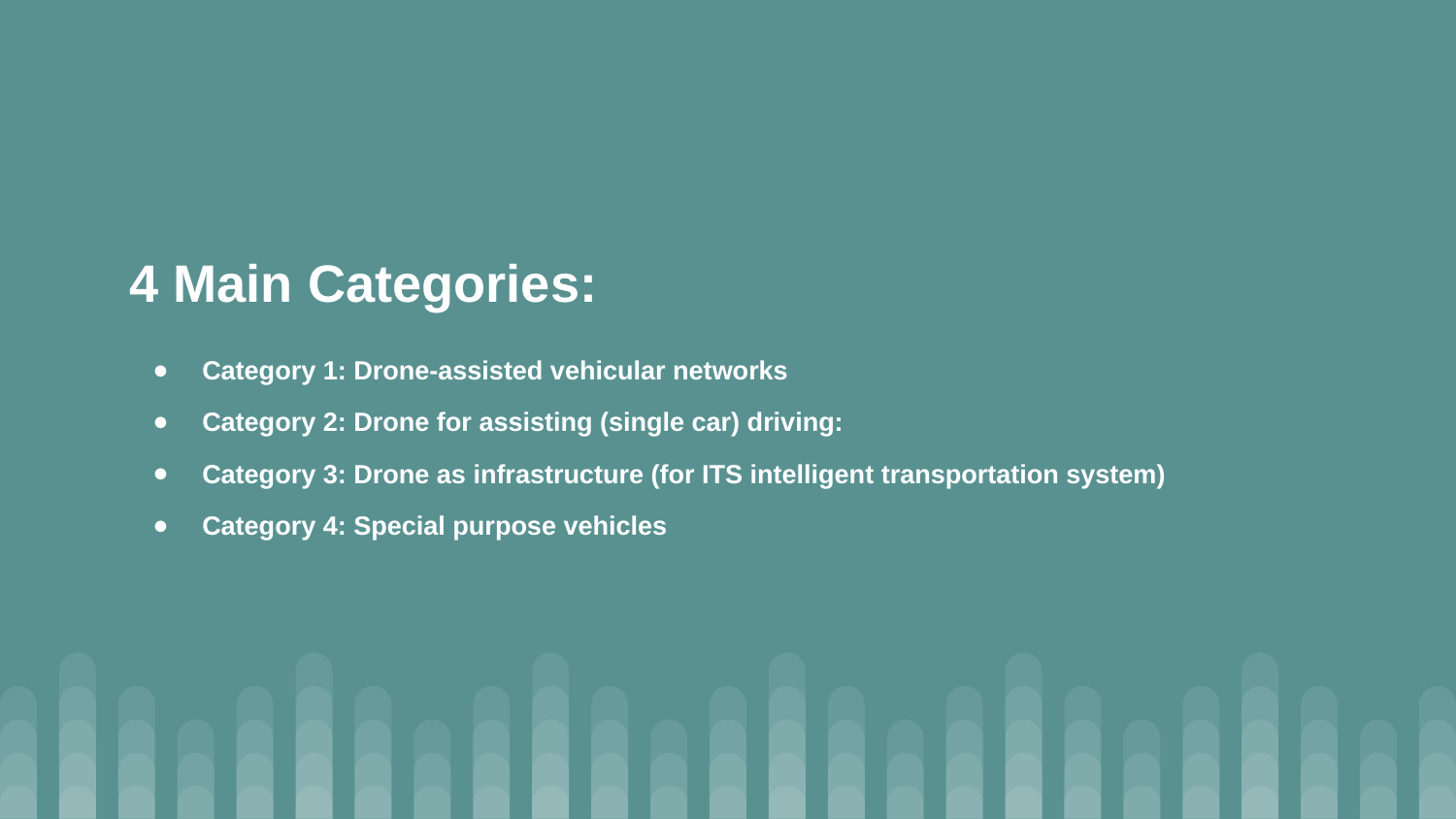

4 Main Categories:

Category 1: Drone-assisted vehicular networks
Category 2: Drone for assisting (single car) driving:
Category 3: Drone as infrastructure (for ITS intelligent transportation system)
Category 4: Special purpose vehicles